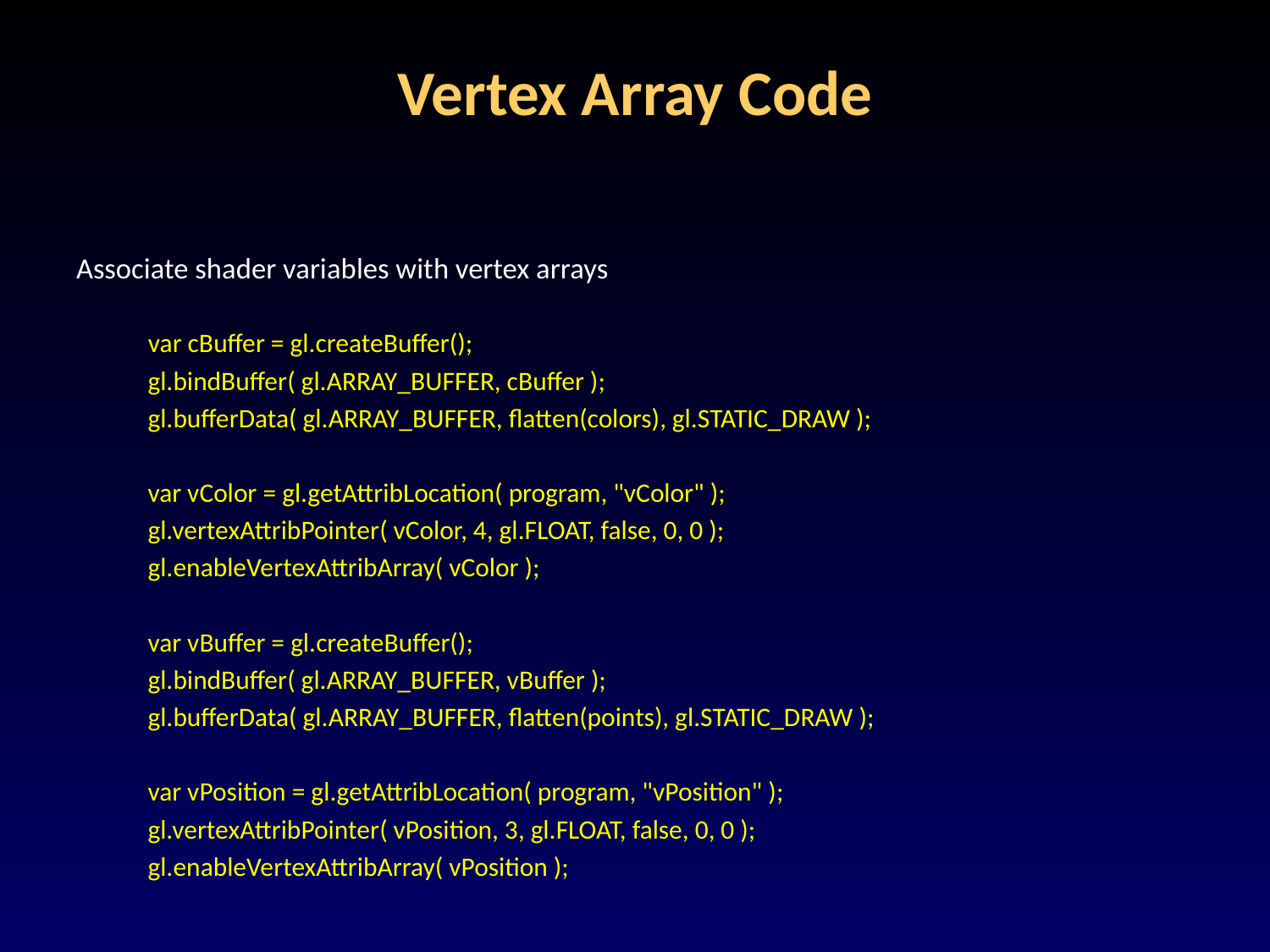

# Vertex Array Code
Associate shader variables with vertex arrays

  var cBuffer = gl.createBuffer();
    gl.bindBuffer( gl.ARRAY_BUFFER, cBuffer );
    gl.bufferData( gl.ARRAY_BUFFER, flatten(colors), gl.STATIC_DRAW );

    var vColor = gl.getAttribLocation( program, "vColor" );
    gl.vertexAttribPointer( vColor, 4, gl.FLOAT, false, 0, 0 );
    gl.enableVertexAttribArray( vColor );

    var vBuffer = gl.createBuffer();
    gl.bindBuffer( gl.ARRAY_BUFFER, vBuffer );
    gl.bufferData( gl.ARRAY_BUFFER, flatten(points), gl.STATIC_DRAW );

    var vPosition = gl.getAttribLocation( program, "vPosition" );
    gl.vertexAttribPointer( vPosition, 3, gl.FLOAT, false, 0, 0 );
    gl.enableVertexAttribArray( vPosition );